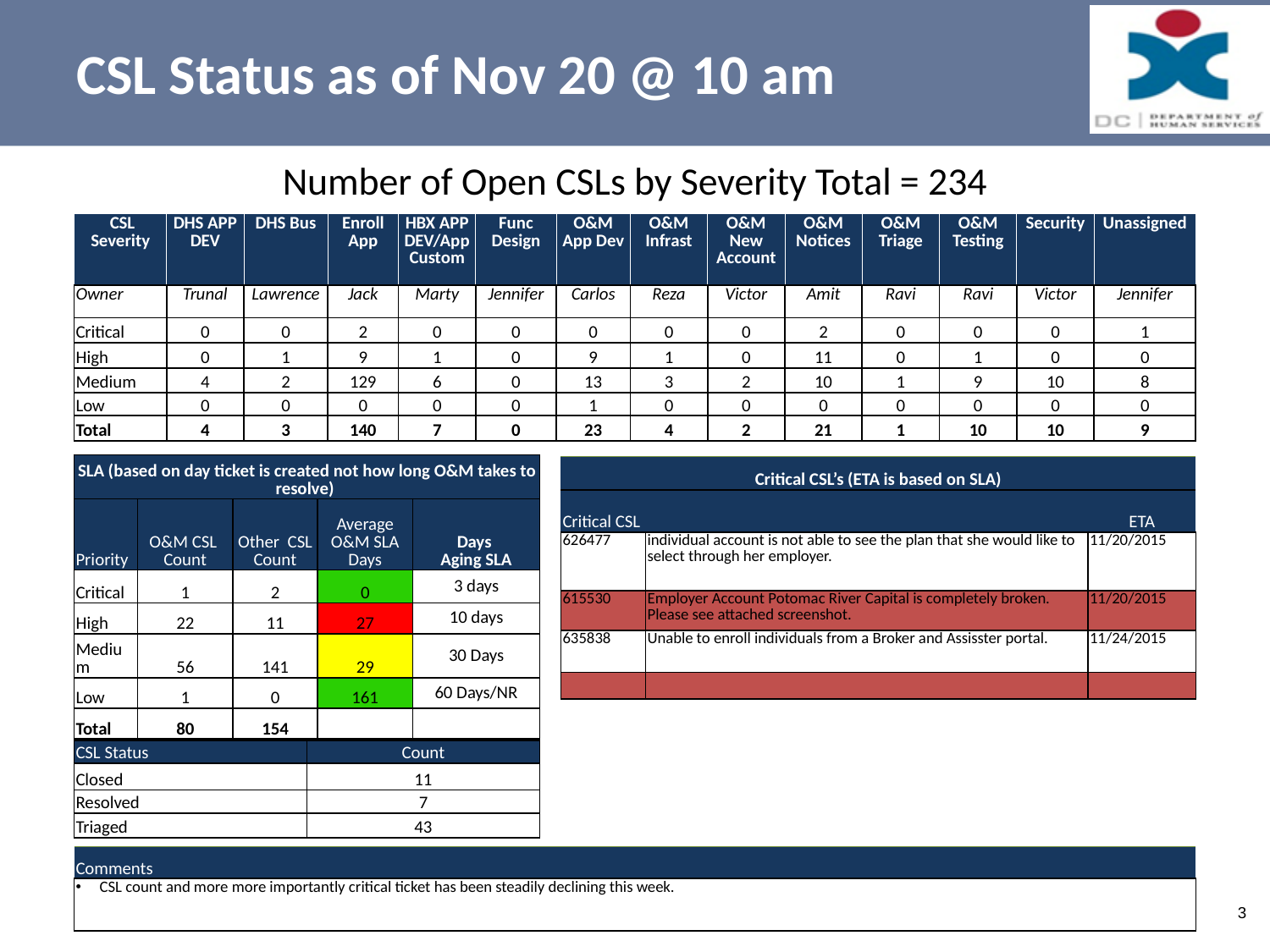

# CSL Status as of Nov 20 @ 10 am
Number of Open CSLs by Severity Total = 234
| CSL Severity | DHS APP DEV | DHS Bus | Enroll App | HBX APP DEV/App Custom | Func Design | O&M App Dev | O&M Infrast | O&M New Account | O&M Notices | O&M Triage | O&M Testing | Security | Unassigned |
| --- | --- | --- | --- | --- | --- | --- | --- | --- | --- | --- | --- | --- | --- |
| Owner | Trunal | Lawrence | Jack | Marty | Jennifer | Carlos | Reza | Victor | Amit | Ravi | Ravi | Victor | Jennifer |
| Critical | 0 | 0 | 2 | 0 | 0 | 0 | 0 | 0 | 2 | 0 | 0 | 0 | 1 |
| High | 0 | 1 | 9 | 1 | 0 | 9 | 1 | 0 | 11 | 0 | 1 | 0 | 0 |
| Medium | 4 | 2 | 129 | 6 | 0 | 13 | 3 | 2 | 10 | 1 | 9 | 10 | 8 |
| Low | 0 | 0 | 0 | 0 | 0 | 1 | 0 | 0 | 0 | 0 | 0 | 0 | 0 |
| Total | 4 | 3 | 140 | 7 | 0 | 23 | 4 | 2 | 21 | 1 | 10 | 10 | 9 |
| SLA (based on day ticket is created not how long O&M takes to resolve) |  |  |  |  |
| --- | --- | --- | --- | --- |
| Priority | O&M CSL Count | Other CSL Count | Average O&M SLA Days | Days Aging SLA |
| Critical | 1 | 2 | 0 | 3 days |
| High | 22 | 11 | 27 | 10 days |
| Medium | 56 | 141 | 29 | 30 Days |
| Low | 1 | 0 | 161 | 60 Days/NR |
| Total | 80 | 154 |  |  |
| Critical CSL’s (ETA is based on SLA) |  |  |
| --- | --- | --- |
| Critical CSL |  | ETA |
| 626477 | individual account is not able to see the plan that she would like to select through her employer. | 11/20/2015 |
| 615530 | Employer Account Potomac River Capital is completely broken. Please see attached screenshot. | 11/20/2015 |
| 635838 | Unable to enroll individuals from a Broker and Assisster portal. | 11/24/2015 |
|  |  |  |
| CSL Status | Count |
| --- | --- |
| Closed | 11 |
| Resolved | 7 |
| Triaged | 43 |
| Comments |
| --- |
| CSL count and more more importantly critical ticket has been steadily declining this week. |
3